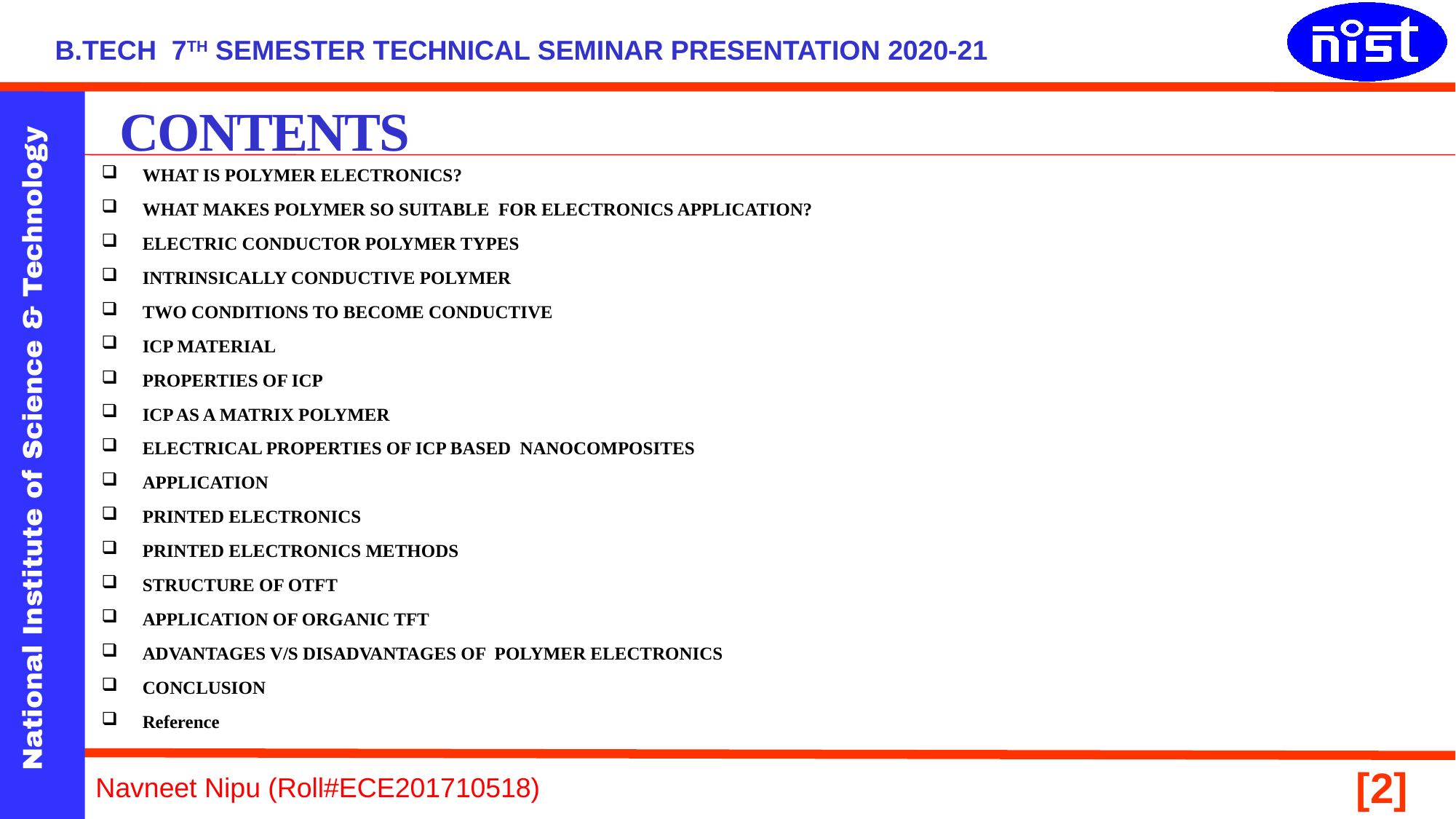

CONTENTS
WHAT IS POLYMER ELECTRONICS?
WHAT MAKES POLYMER SO SUITABLE  FOR ELECTRONICS APPLICATION?
ELECTRIC CONDUCTOR POLYMER TYPES
INTRINSICALLY CONDUCTIVE POLYMER
TWO CONDITIONS TO BECOME CONDUCTIVE
ICP MATERIAL
PROPERTIES OF ICP
ICP AS A MATRIX POLYMER
ELECTRICAL PROPERTIES OF ICP BASED  NANOCOMPOSITES
APPLICATION
PRINTED ELECTRONICS
PRINTED ELECTRONICS METHODS
STRUCTURE OF OTFT
APPLICATION OF ORGANIC TFT
ADVANTAGES V/S DISADVANTAGES OF  POLYMER ELECTRONICS
CONCLUSION
Reference